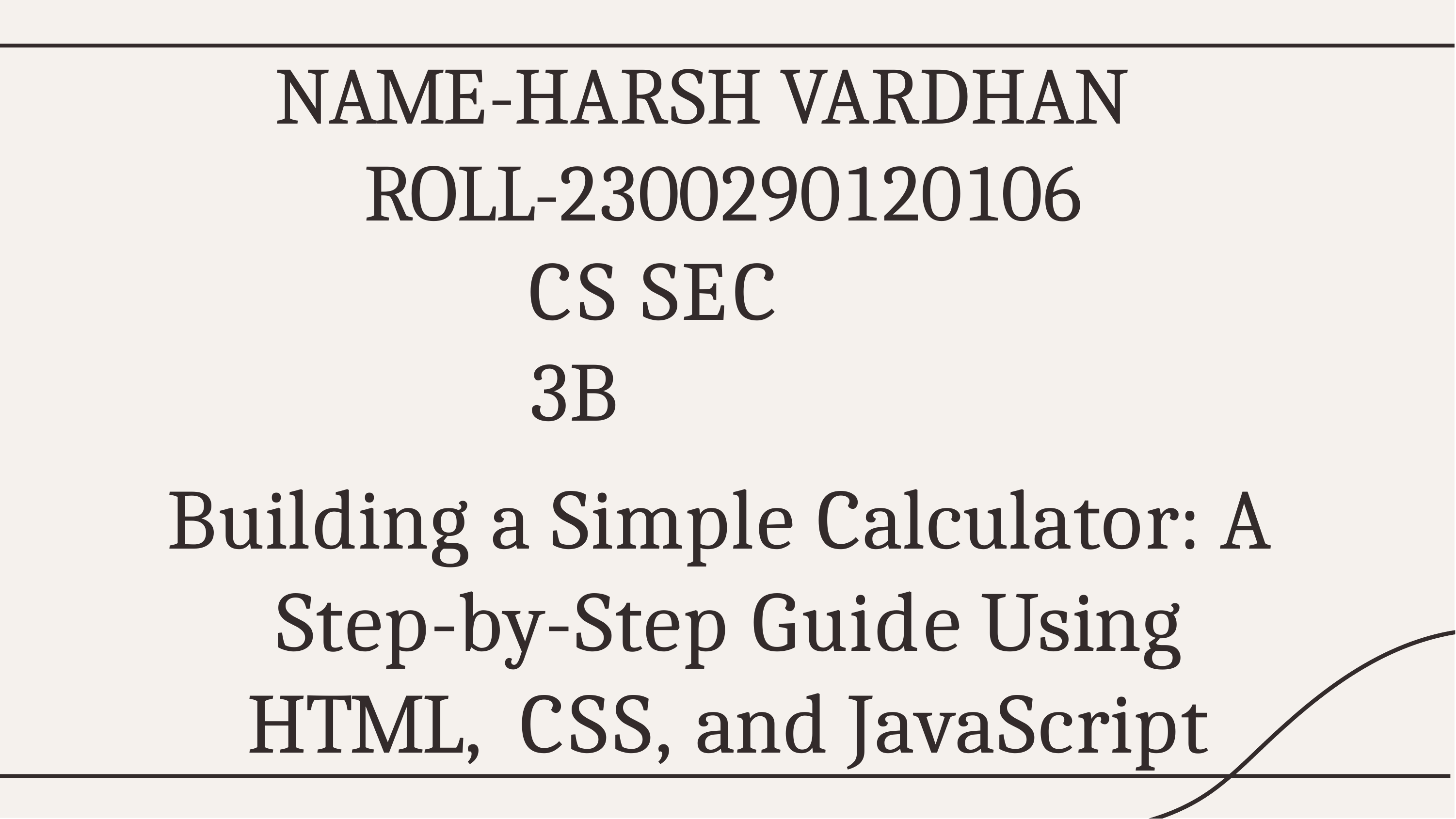

NAME-HARSH VARDHAN  ROLL-2300290120106

# CS SEC 3B
Building a Simple Calculator: A  Step-by-Step Guide Using HTML,  CSS, and JavaScript